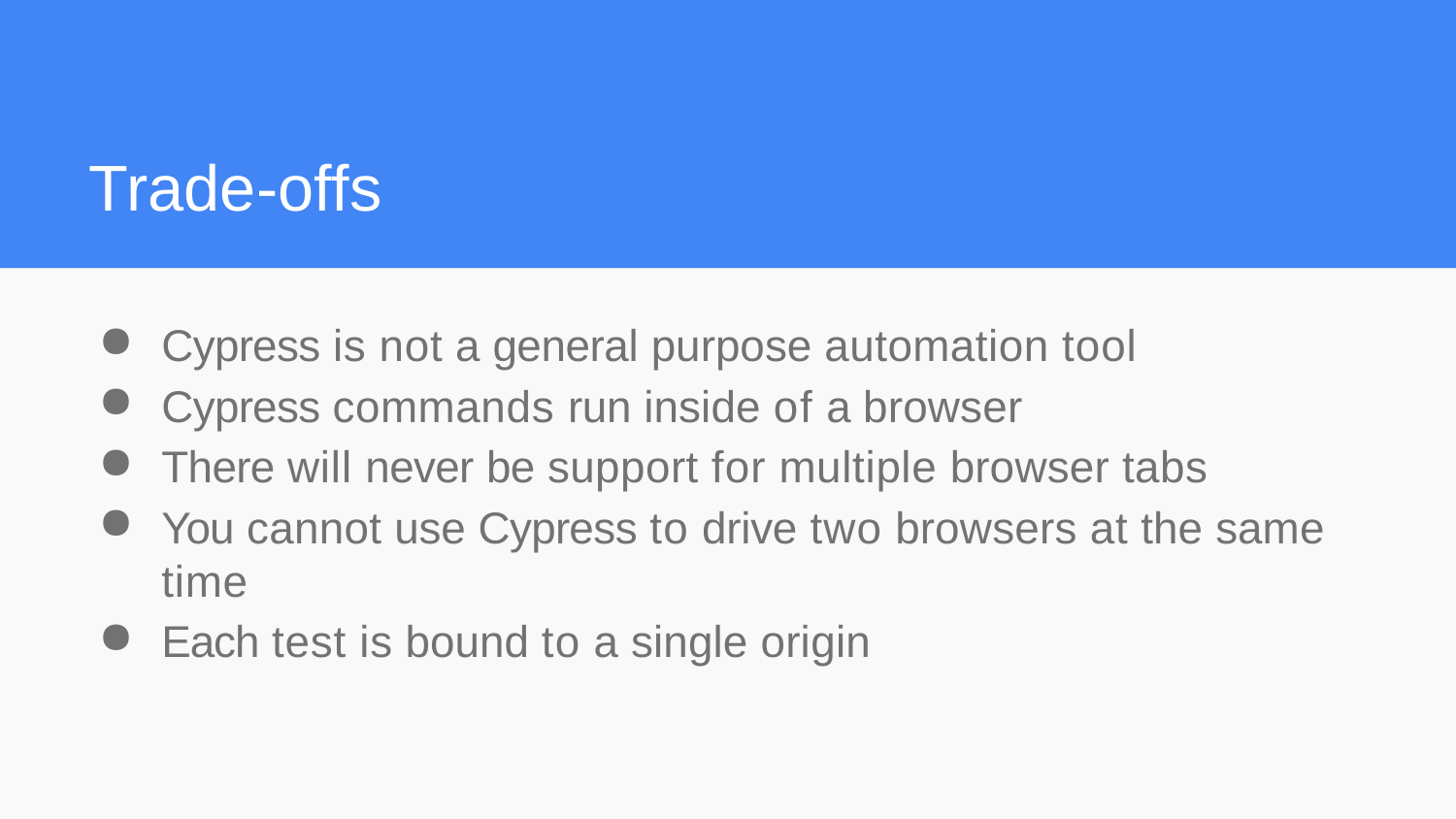

# Trade-offs
Cypress is not a general purpose automation tool
Cypress commands run inside of a browser
There will never be support for multiple browser tabs
You cannot use Cypress to drive two browsers at the same time
Each test is bound to a single origin